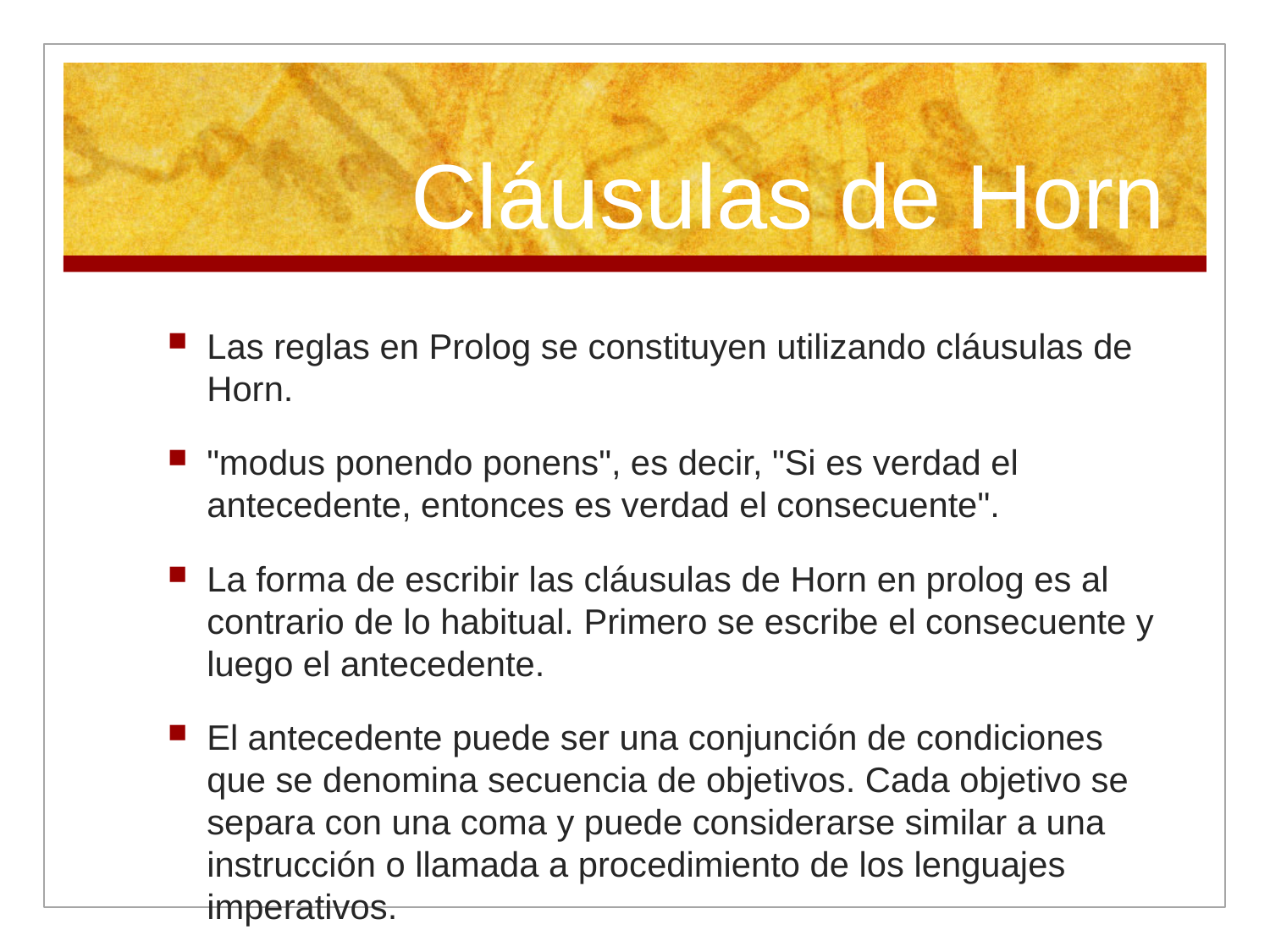

# Cláusulas de Horn
Las reglas en Prolog se constituyen utilizando cláusulas de Horn.
"modus ponendo ponens", es decir, "Si es verdad el antecedente, entonces es verdad el consecuente".
La forma de escribir las cláusulas de Horn en prolog es al contrario de lo habitual. Primero se escribe el consecuente y luego el antecedente.
El antecedente puede ser una conjunción de condiciones que se denomina secuencia de objetivos. Cada objetivo se separa con una coma y puede considerarse similar a una instrucción o llamada a procedimiento de los lenguajes imperativos.